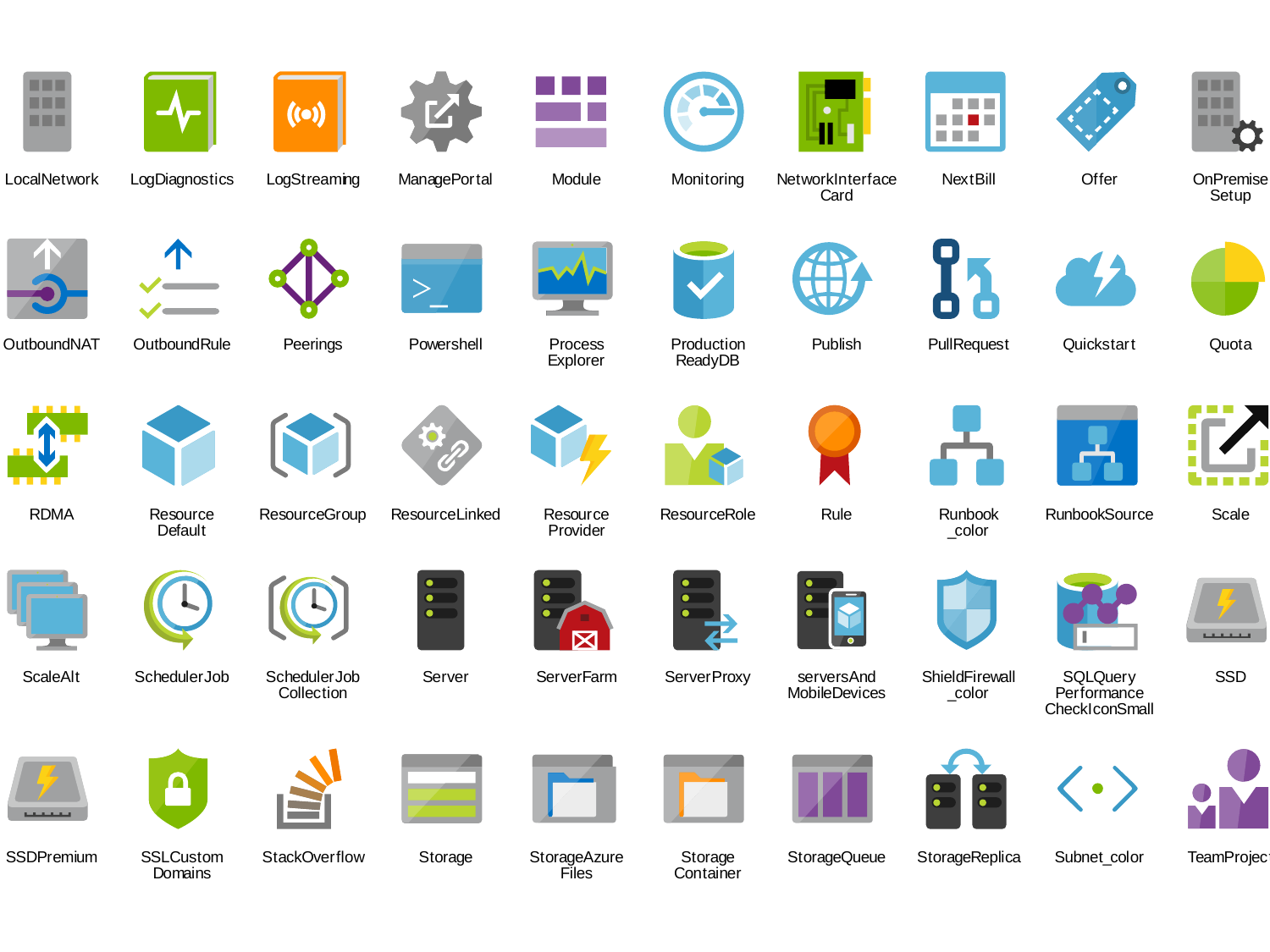

L
o
c
a
l
N
e
t
w
o
r
k
L
o
g
D
i
a
g
n
o
s
t
i
c
s
L
o
g
S
t
r
e
ami
n
g
M
a
na
g
e
P
o
r
t
a
l
M
o
d
u
l
e
M
o
n
i
t
o
r
i
n
g
N
e
t
w
o
r
k
I
n
t
e
r
f
ac
e
C
a
r
d
N
e
x
t
B
il
l
O
f
f
e
r
O
n
P
r
e
m
i
s
e
S
e
t
u
p

O
ut
b
o
u
n
d
N
A
T
O
ut
b
o
u
n
dR
u
l
e
P
e
er
i
n
g
s
P
o
w
e
r
s
h
e
l
l
Pr
o
c
es
s
E
x
p
l
o
r
e
r
Pr
o
d
uc
t
i
o
n
R
e
a
d
y
D
B
P
u
bl
i
s
h
P
u
l
l
R
e
q
u
e
s
t
Q
u
i
c
k
s
t
a
r
t
Q
u
o
t
a

R
D
M
A
R
es
o
u
r
c
e
De
f
a
u
l
t
R
es
o
u
r
c
e
G
r
o
u
p
R
es
o
u
r
c
e
L
i
n
k
e
d
R
es
o
u
r
c
e
Pr
o
v
i
de
r
R
es
o
u
r
c
e
R
o
l
e
R
u
l
e
R
u
n
b
o
o
k
_
c
o
l
o
r
R
u
n
b
o
o
k
S
o
u
r
c
e
S
c
a
l
e

S
c
a
le
A
l
t
S
ch
e
d
u
l
e
r
J
o
b
S
ch
e
d
u
l
e
r
J
o
b
C
o
ll
e
c
t
i
o
n
S
e
r
v
e
r
S
e
r
v
e
r
F
a
r
m
S
e
r
v
e
r
Pr
o
x
y
s
e
r
v
e
r
s
A
n
d
M
o
bil
e
D
e
v
i
c
e
s
S
h
i
e
l
d
F
i
r
e
w
a
l
l
_
c
o
l
o
r
S
Q
L
Q
u
e
r
y
P
e
r
f
o
r
m
a
n
c
e
C
h
e
c
k
I
c
o
n
S
m
a
l
l
S
S
D

S
S
D
P
r
e
mi
u
m
S
S
L
C
u
s
t
o
m
D
om
a
i
n
s
S
t
a
c
k
O
v
e
r
f
l
ow
S
t
o
ra
g
e
S
t
o
ra
g
e
A
z
u
r
e
F
il
e
s
S
t
o
ra
g
e
C
o
n
t
a
i
n
e
r
S
t
o
ra
g
e
Q
u
e
u
e
S
t
o
ra
g
e
R
e
pl
i
c
a
S
u
b
n
e
t
_
c
o
l
o
r
T
e
a
m
Pr
oj
e
c
t